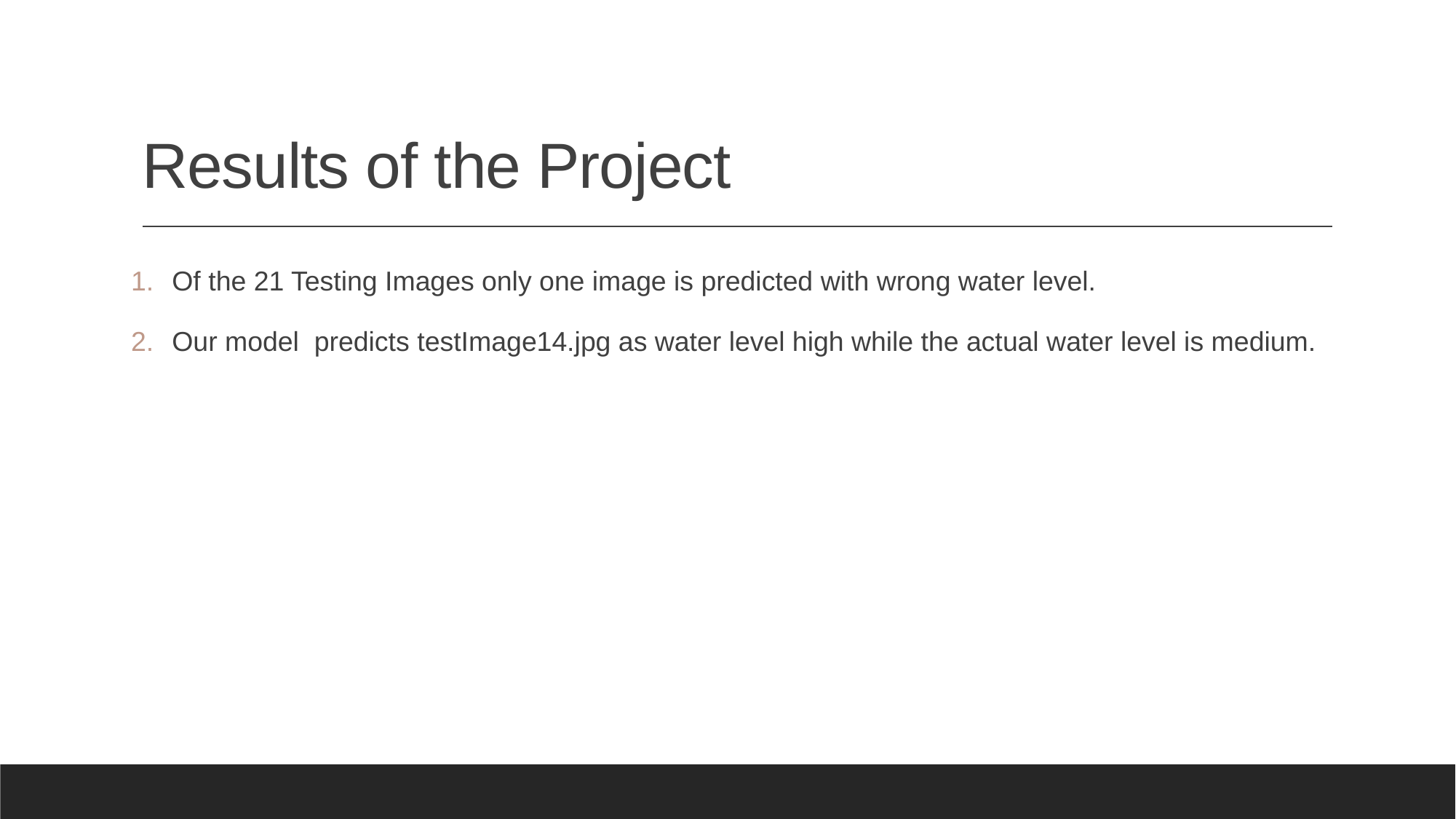

# Results of the Project
Of the 21 Testing Images only one image is predicted with wrong water level.
Our model  predicts testImage14.jpg as water level high while the actual water level is medium.